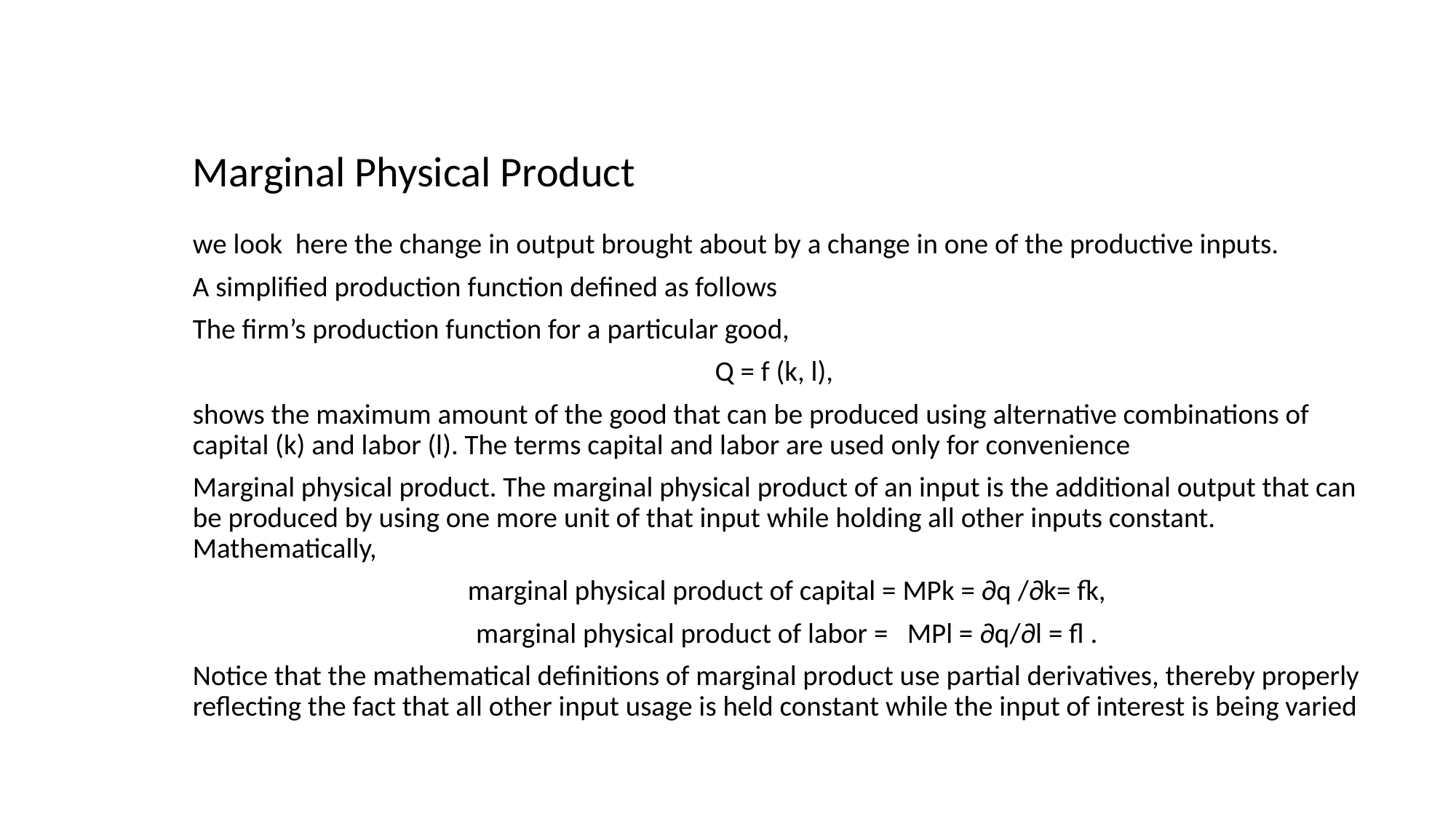

# Marginal Physical Product
we look  here the change in output brought about by a change in one of the productive inputs.
A simplified production function defined as follows
The firm’s production function for a particular good,
Q = f (k, l),
shows the maximum amount of the good that can be produced using alternative combinations of capital (k) and labor (l). The terms capital and labor are used only for convenience
Marginal physical product. The marginal physical product of an input is the additional output that can be produced by using one more unit of that input while holding all other inputs constant. Mathematically,
    marginal physical product of capital = MPk = ∂q /∂k= fk,
   marginal physical product of labor =   MPl = ∂q/∂l = fl .
Notice that the mathematical definitions of marginal product use partial derivatives, thereby properly reflecting the fact that all other input usage is held constant while the input of interest is being varied